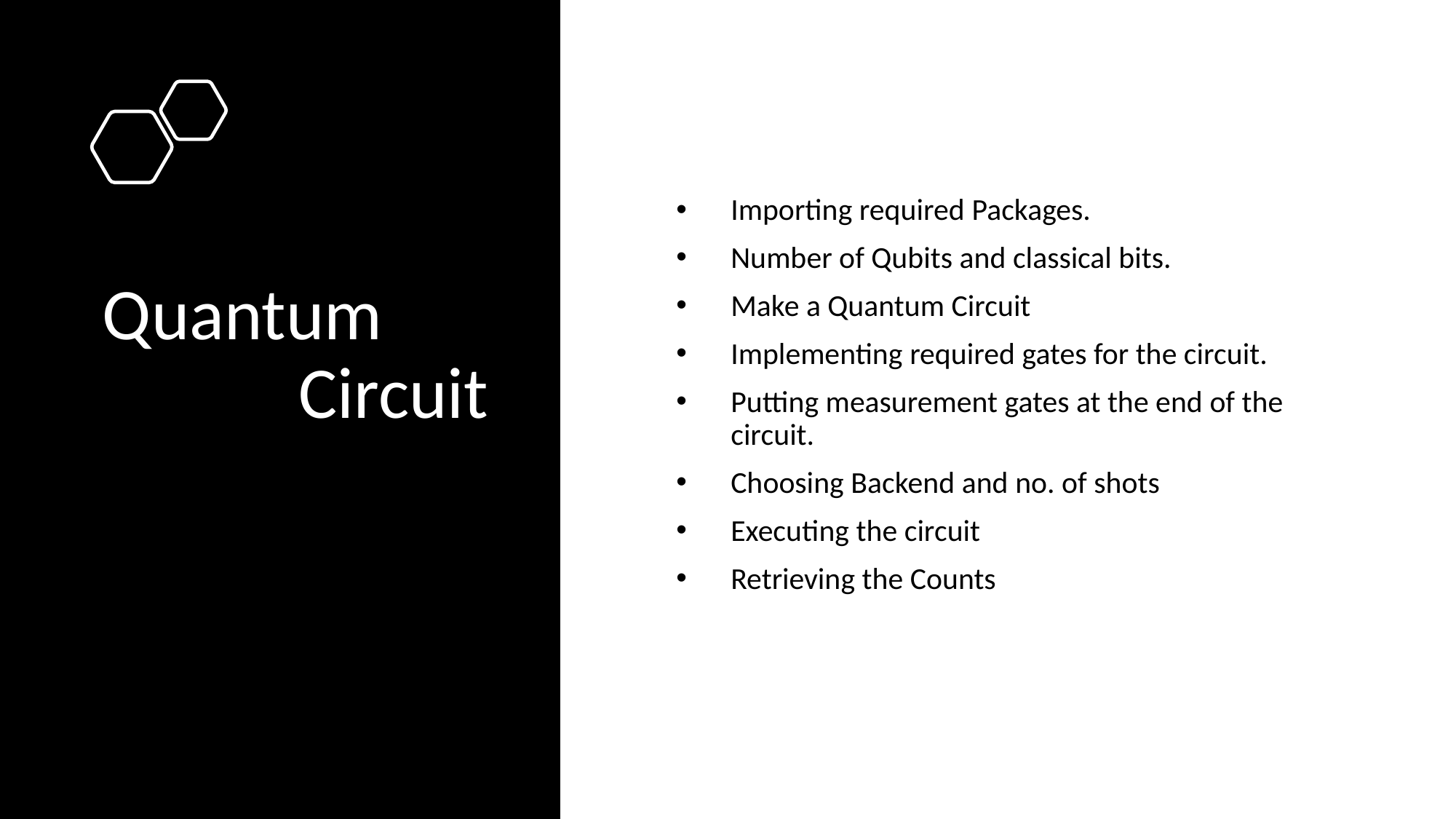

# Quantum                    Circuit

Importing required Packages.
Number of Qubits and classical bits.
Make a Quantum Circuit
Implementing required gates for the circuit.
Putting measurement gates at the end of the circuit.
Choosing Backend and no. of shots
Executing the circuit
Retrieving the Counts